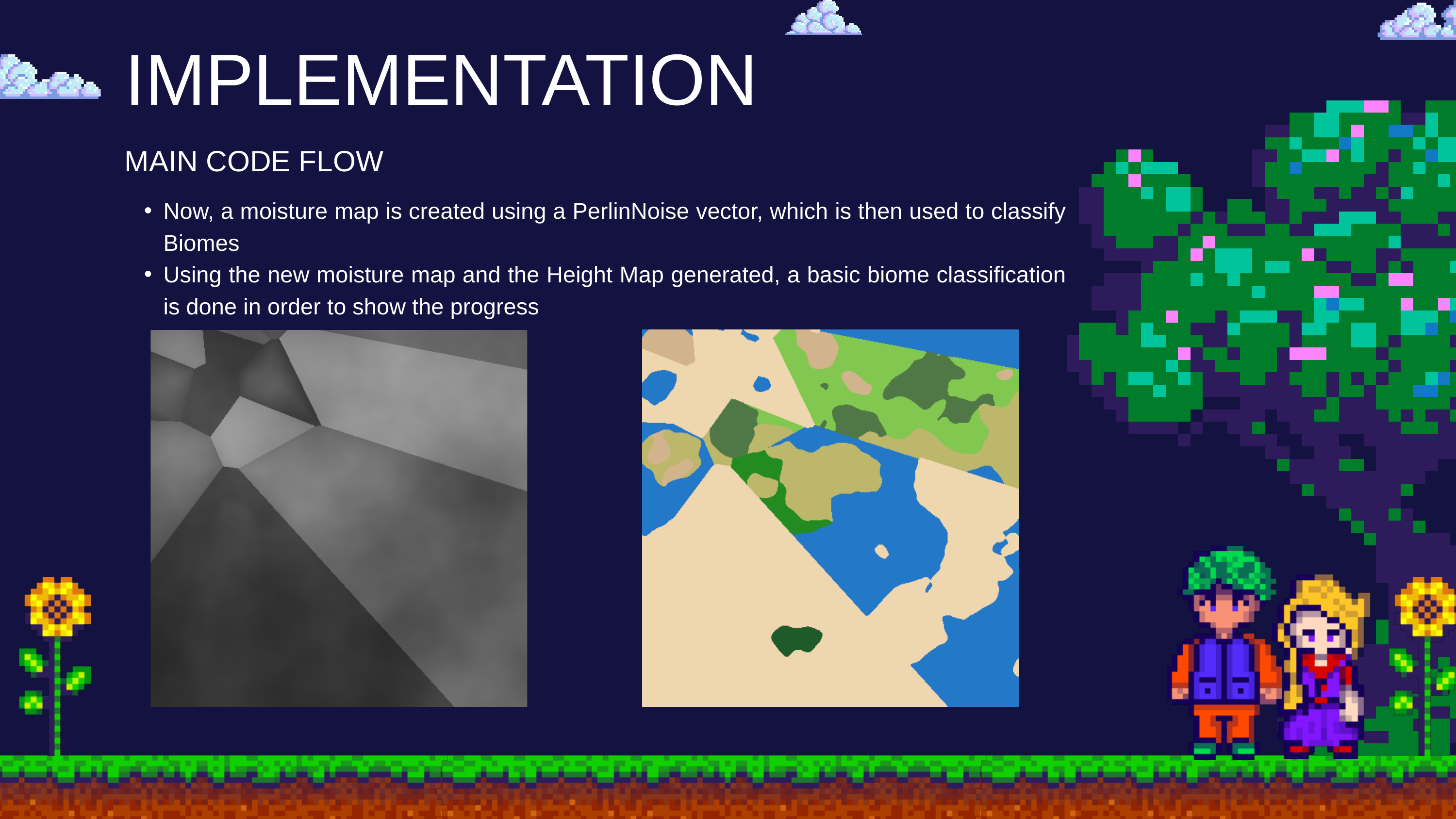

IMPLEMENTATION

MAIN CODE FLOW
Now, a moisture map is created using a PerlinNoise vector, which is then used to classify Biomes
Using the new moisture map and the Height Map generated, a basic biome classification is done in order to show the progress